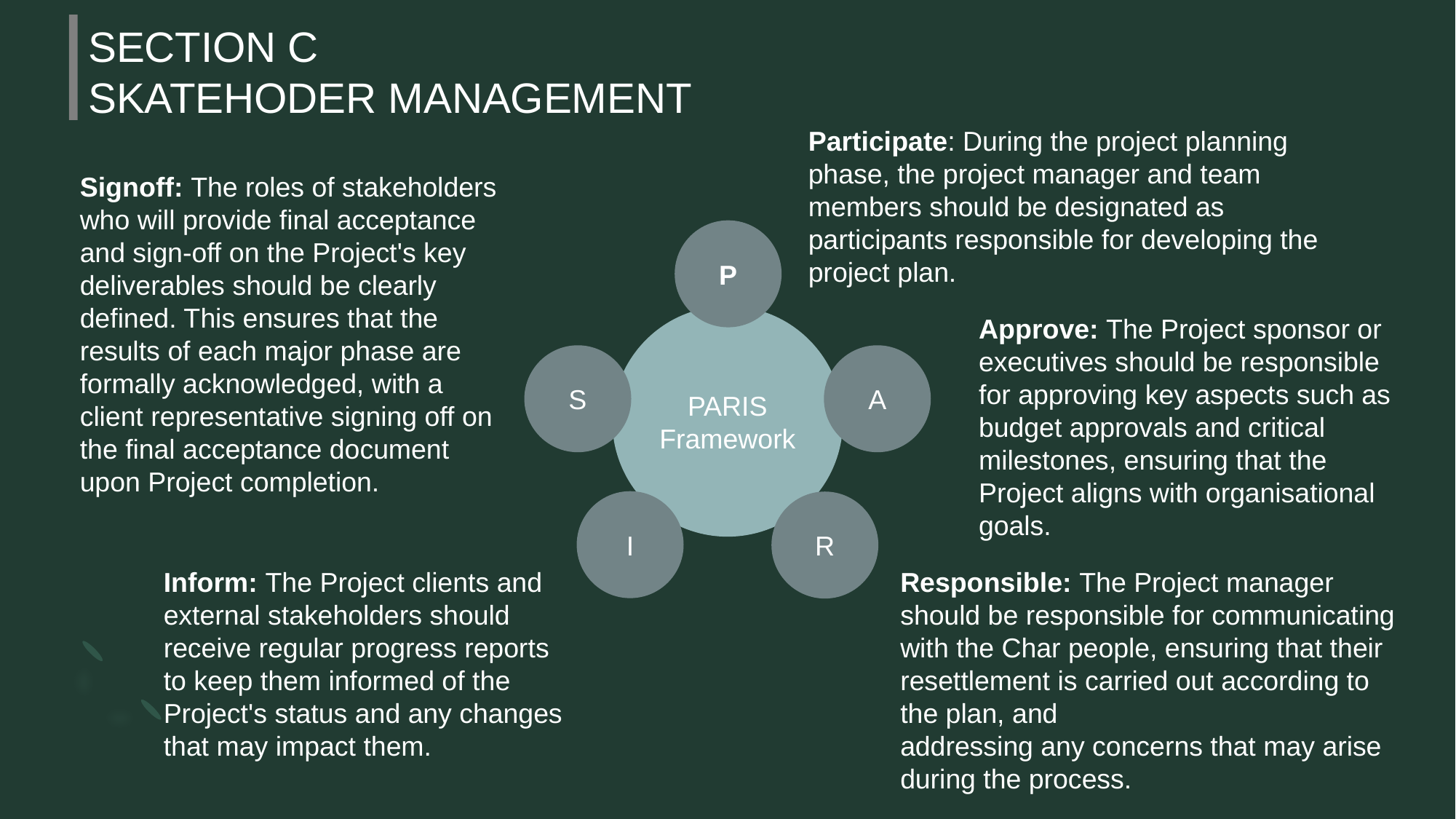

SECTION C
SKATEHODER MANAGEMENT
Participate: During the project planning phase, the project manager and team members should be designated as participants responsible for developing the project plan.
Signoff: The roles of stakeholders who will provide final acceptance and sign-off on the Project's key deliverables should be clearly defined. This ensures that the results of each major phase are formally acknowledged, with a client representative signing off on the final acceptance document upon Project completion.
P
PARIS Framework
Approve: The Project sponsor or executives should be responsible for approving key aspects such as budget approvals and critical milestones, ensuring that the Project aligns with organisational goals.
A
S
I
R
Inform: The Project clients and external stakeholders should receive regular progress reports to keep them informed of the Project's status and any changes that may impact them.
Responsible: The Project manager should be responsible for communicating with the Char people, ensuring that their resettlement is carried out according to the plan, and
addressing any concerns that may arise during the process.